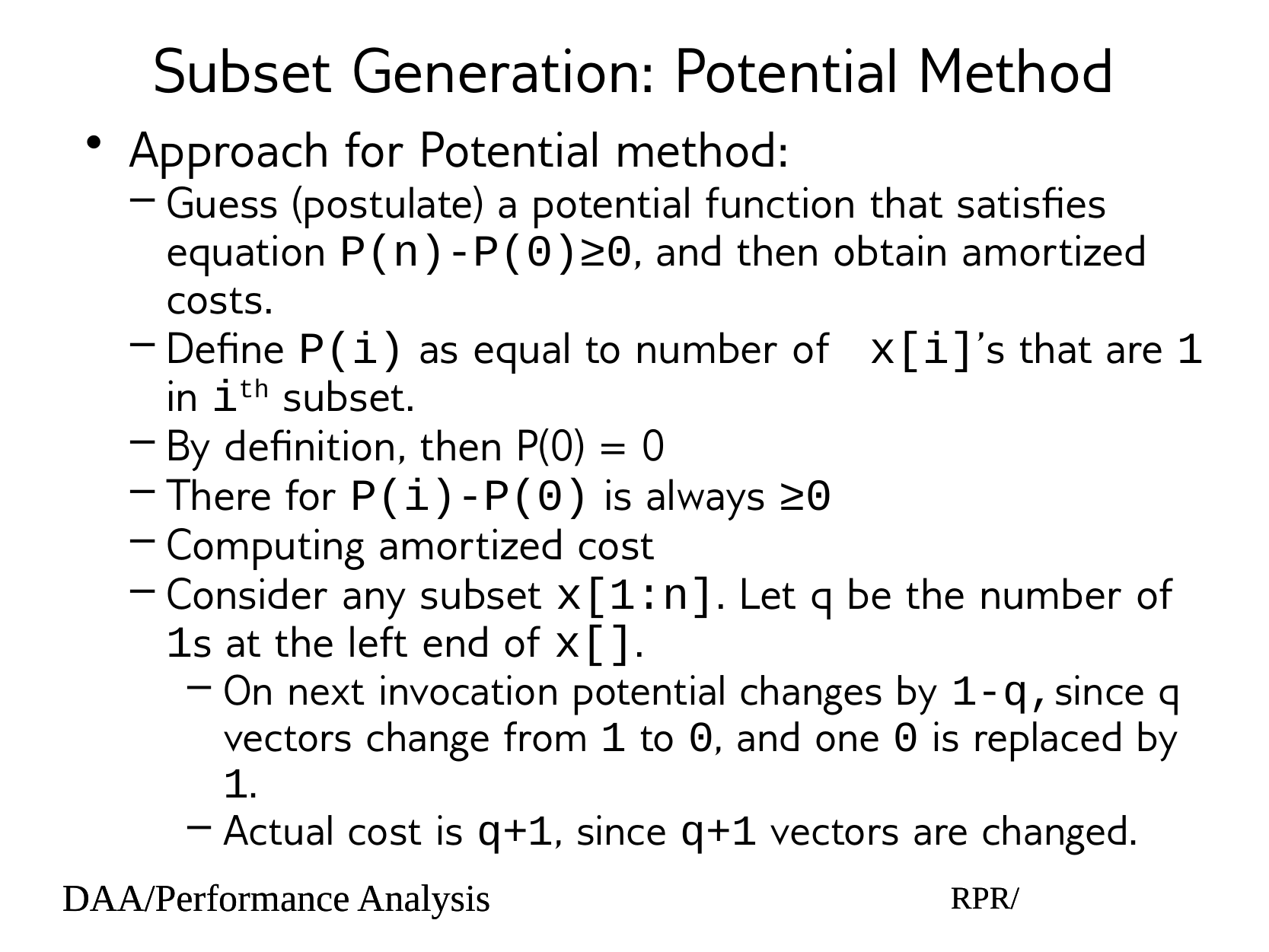

# Subset Generation: Potential Method
Approach for Potential method:
Guess (postulate) a potential function that satisfies equation P(n)-P(0)≥0, and then obtain amortized costs.
Define P(i) as equal to number of  x[i]’s that are 1 in ith subset.
By definition, then P(0) = 0
There for P(i)-P(0) is always ≥0
Computing amortized cost
Consider any subset x[1:n]. Let q be the number of 1s at the left end of x[].
On next invocation potential changes by 1-q,since q vectors change from 1 to 0, and one 0 is replaced by 1.
Actual cost is q+1, since q+1 vectors are changed.
DAA/Performance Analysis
RPR/
14